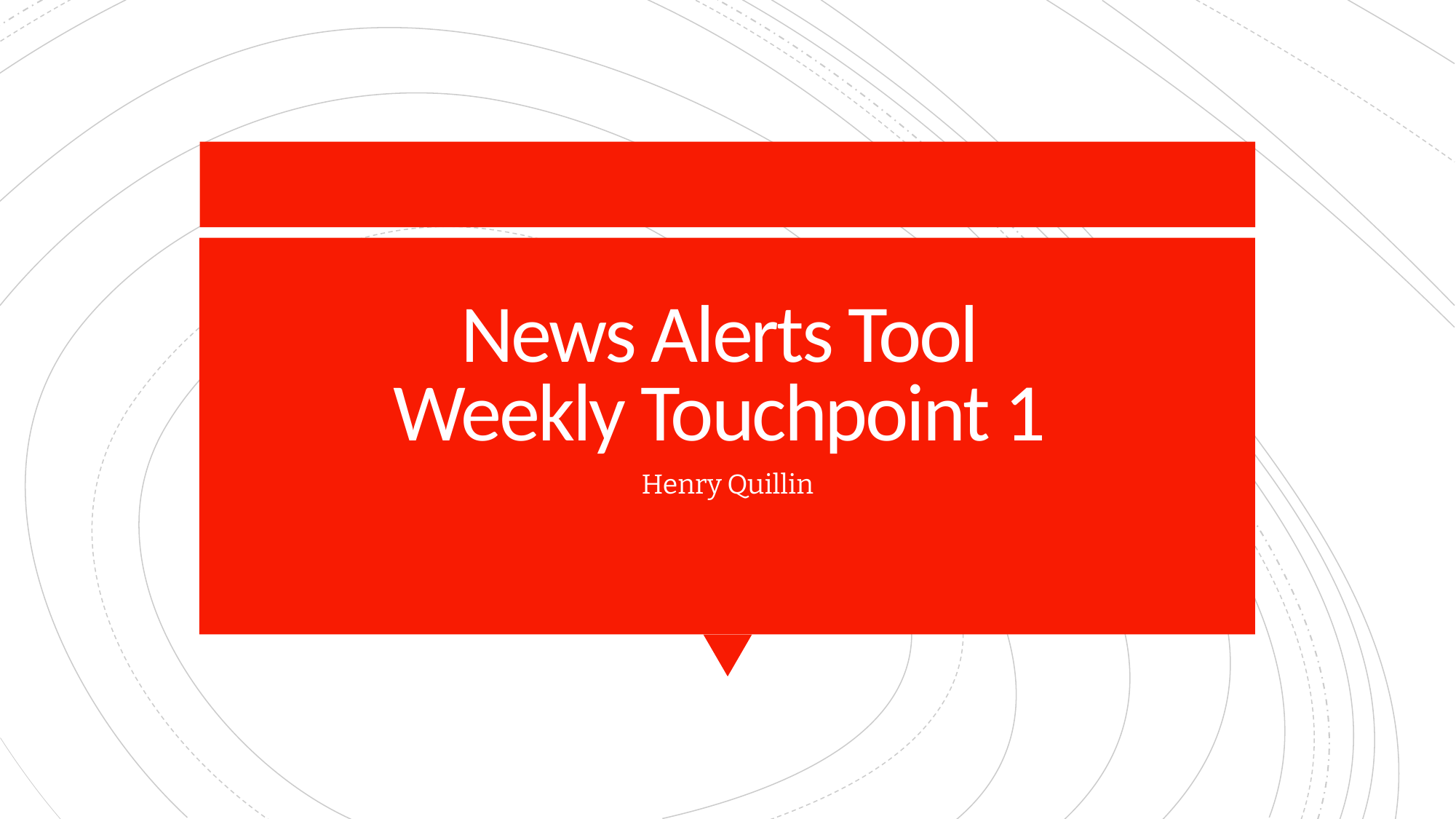

# News Alerts Tool Weekly Touchpoint 1
Henry Quillin